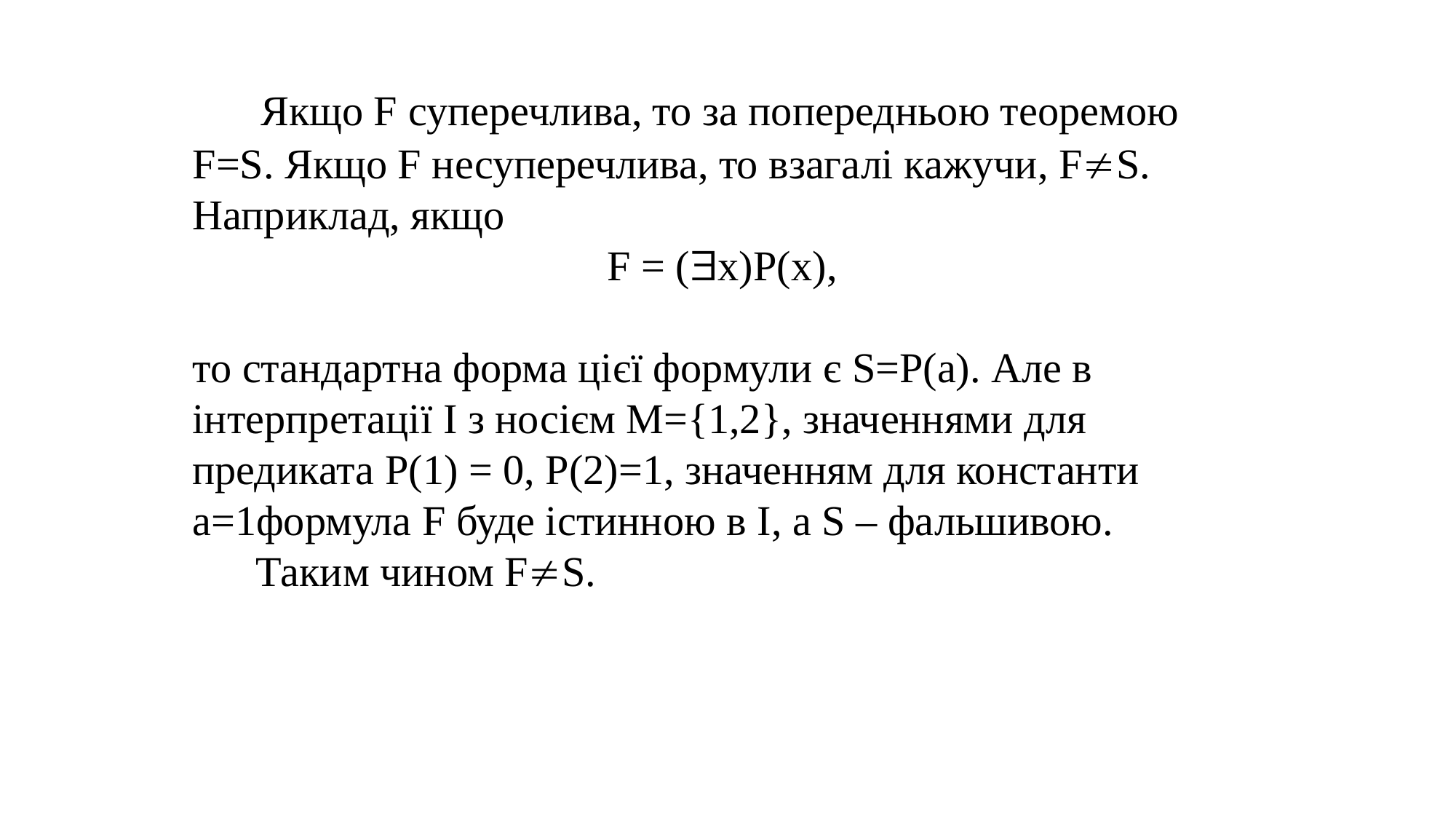

Якщо F суперечлива, то за попередньою теоремою F=S. Якщо F несуперечлива, то взагалі кажучи, F≠S. Наприклад, якщо
F = (∃x)P(x),

то стандартна форма цієї формули є S=P(a). Але в інтерпретації I з носієм М={1,2}, значеннями для предиката Р(1) = 0, Р(2)=1, значенням для константи а=1формула F буде істинною в I, а S – фальшивою.
      Таким чином F≠S.